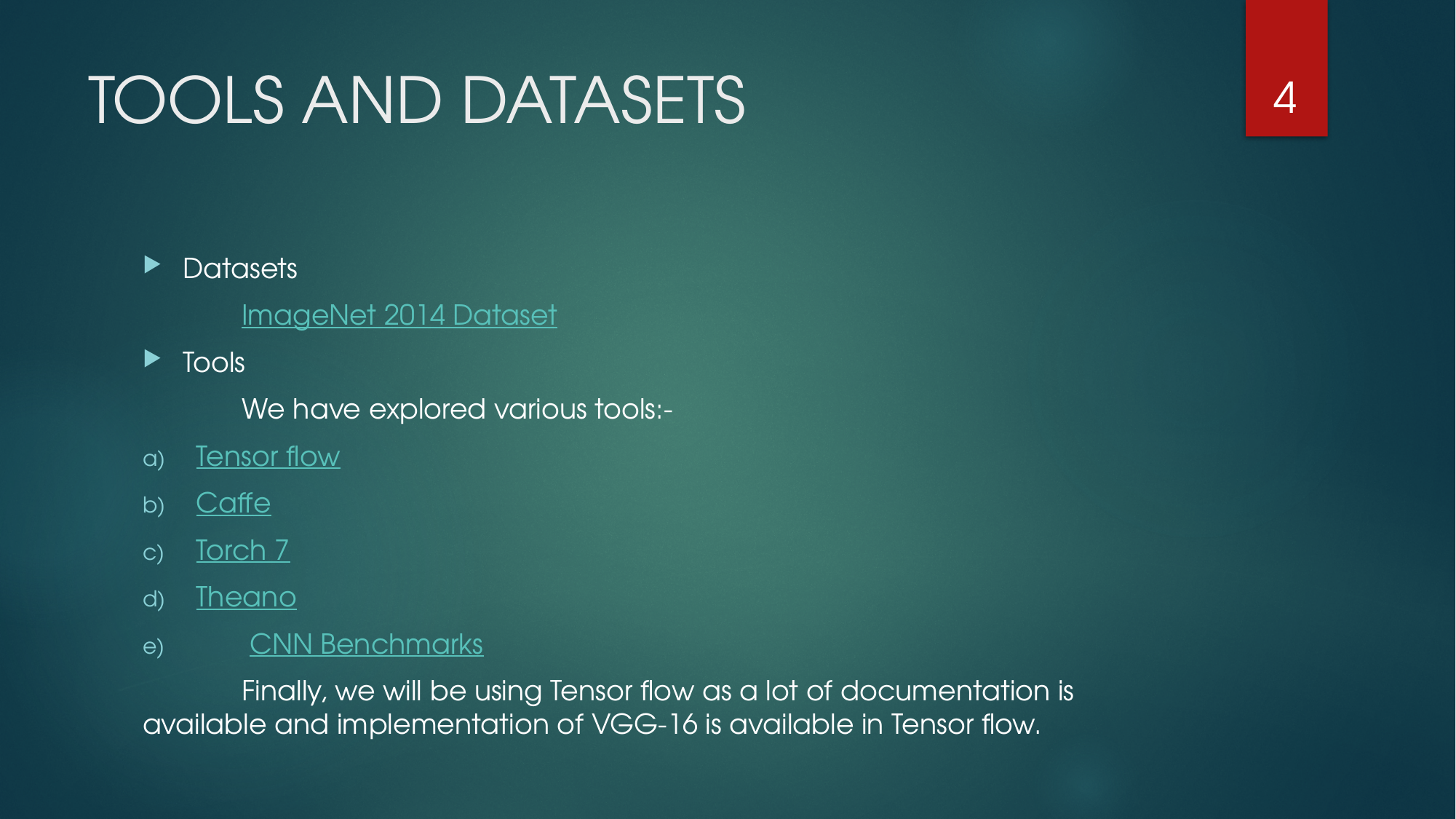

4
# TOOLS AND DATASETS
Datasets
		ImageNet 2014 Dataset
Tools
	We have explored various tools:-
	Tensor flow
	Caffe
	Torch 7
	Theano
       CNN Benchmarks
	Finally, we will be using Tensor flow as a lot of documentation is available and implementation of VGG-16 is available in Tensor flow.